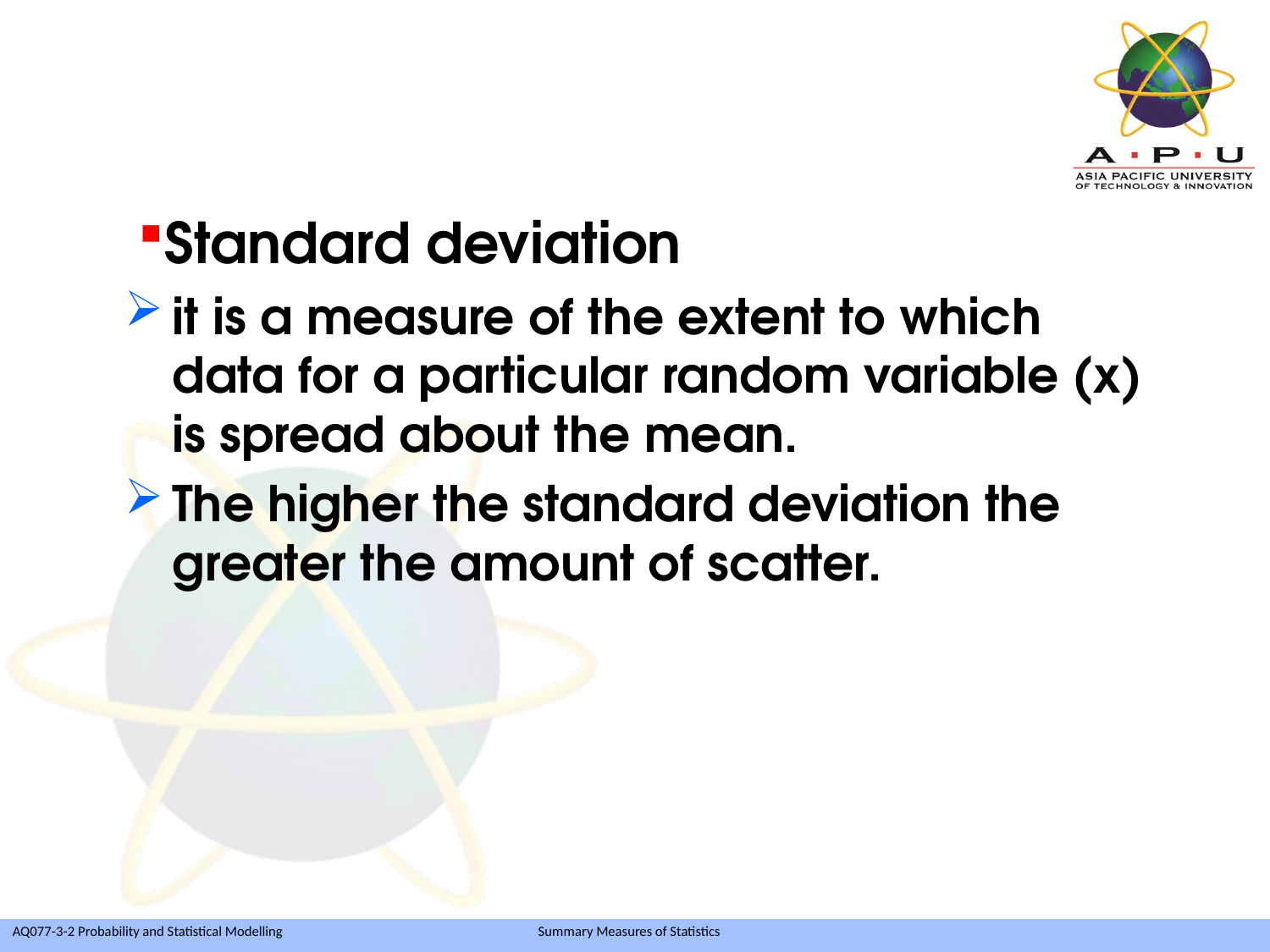

Standard deviation
it is a measure of the extent to which data for a particular random variable (x) is spread about the mean.
The higher the standard deviation the greater the amount of scatter.